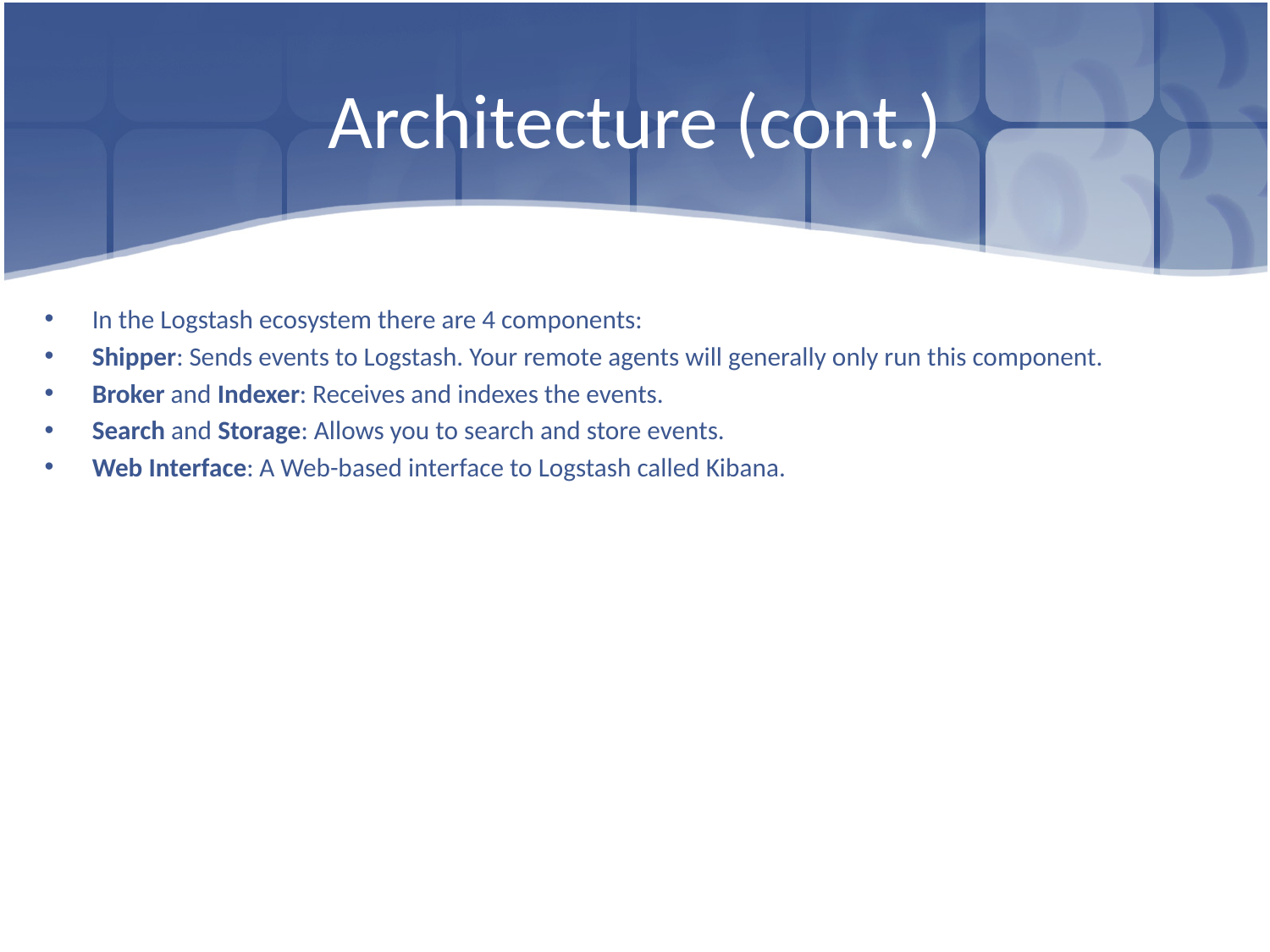

# Architecture (cont.)
In the Logstash ecosystem there are 4 components:
Shipper: Sends events to Logstash. Your remote agents will generally only run this component.
Broker and Indexer: Receives and indexes the events.
Search and Storage: Allows you to search and store events.
Web Interface: A Web-based interface to Logstash called Kibana.